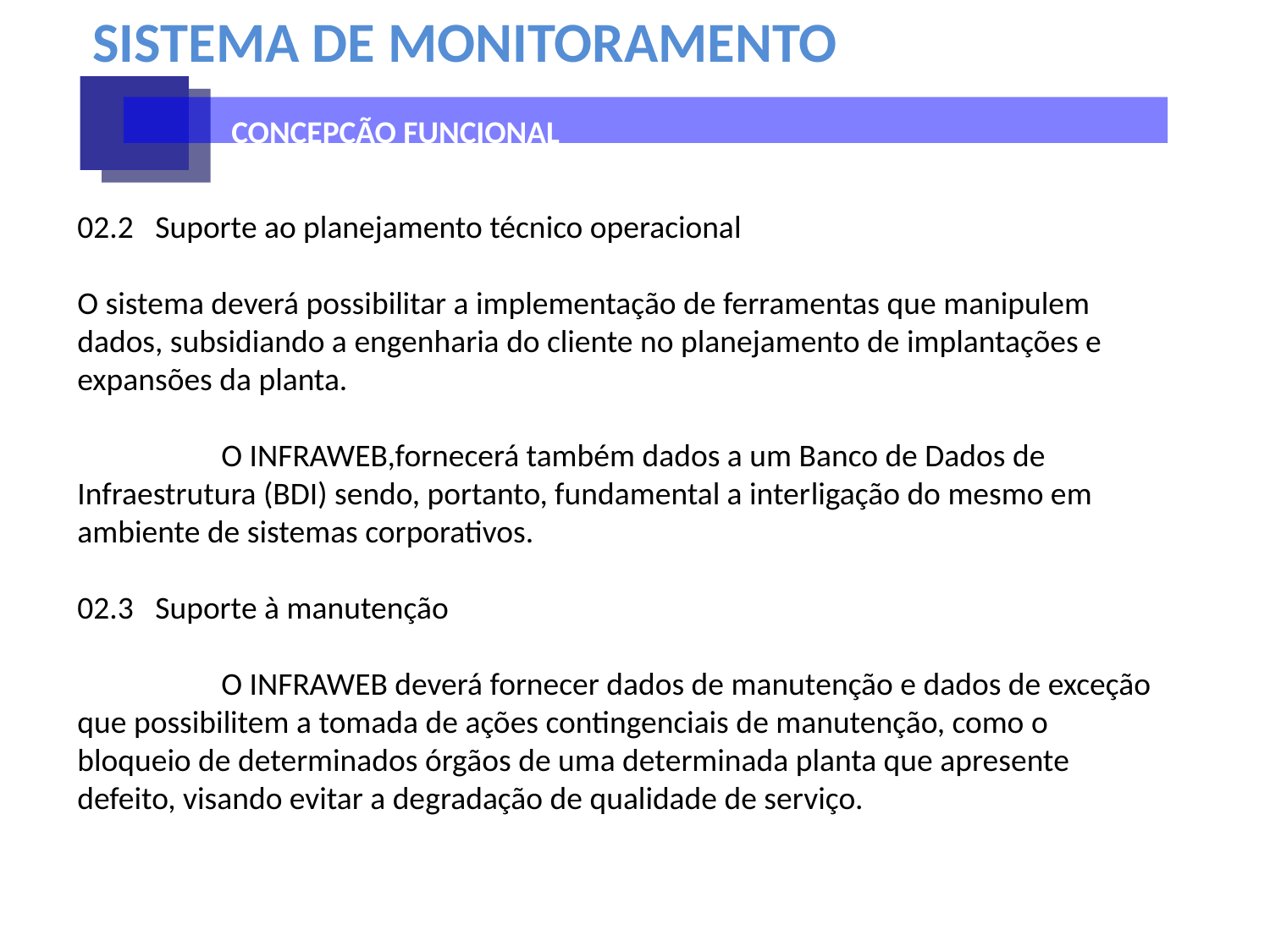

SISTEMA DE MONITORAMENTO

CONCEPÇÃO FUNCIONAL
02.2   Suporte ao planejamento técnico operacional

O sistema deverá possibilitar a implementação de ferramentas que manipulem dados, subsidiando a engenharia do cliente no planejamento de implantações e expansões da planta.

                    O INFRAWEB,fornecerá também dados a um Banco de Dados de Infraestrutura (BDI) sendo, portanto, fundamental a inter­ligação do mesmo em ambiente de sistemas corporativos.

02.3   Suporte à manutenção

                    O INFRAWEB deverá fornecer dados de manutenção e dados de exceção que possibilitem a tomada de ações contingenciais de manutenção, como o bloqueio de determinados órgãos de uma determinada planta que apresente defeito, visando evitar a degradação de qualidade de serviço.